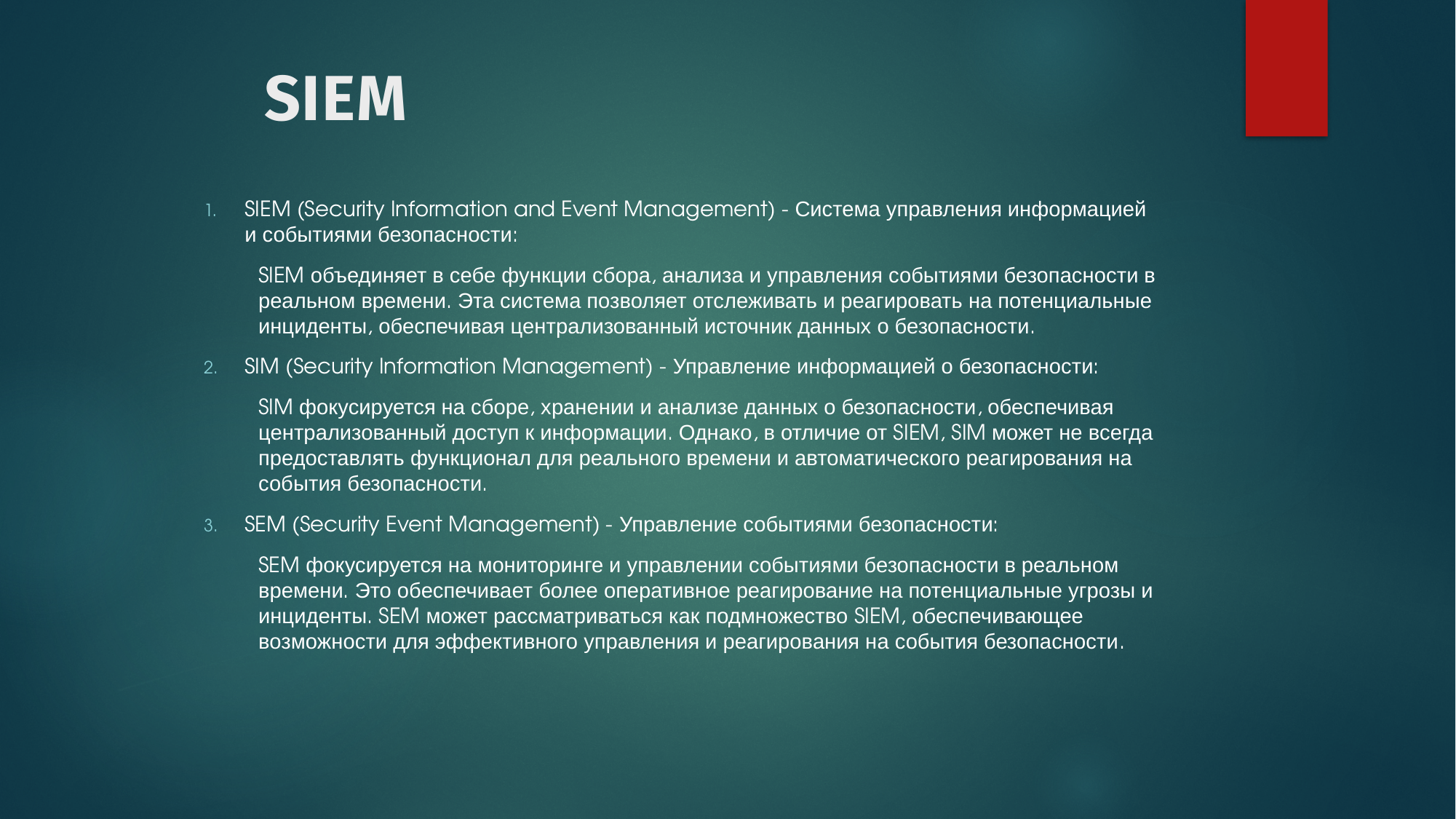

# SIEM
SIEM (Security Information and Event Management) - Система управления информацией и событиями безопасности:
SIEM объединяет в себе функции сбора, анализа и управления событиями безопасности в реальном времени. Эта система позволяет отслеживать и реагировать на потенциальные инциденты, обеспечивая централизованный источник данных о безопасности.
SIM (Security Information Management) - Управление информацией о безопасности:
SIM фокусируется на сборе, хранении и анализе данных о безопасности, обеспечивая централизованный доступ к информации. Однако, в отличие от SIEM, SIM может не всегда предоставлять функционал для реального времени и автоматического реагирования на события безопасности.
SEM (Security Event Management) - Управление событиями безопасности:
SEM фокусируется на мониторинге и управлении событиями безопасности в реальном времени. Это обеспечивает более оперативное реагирование на потенциальные угрозы и инциденты. SEM может рассматриваться как подмножество SIEM, обеспечивающее возможности для эффективного управления и реагирования на события безопасности.